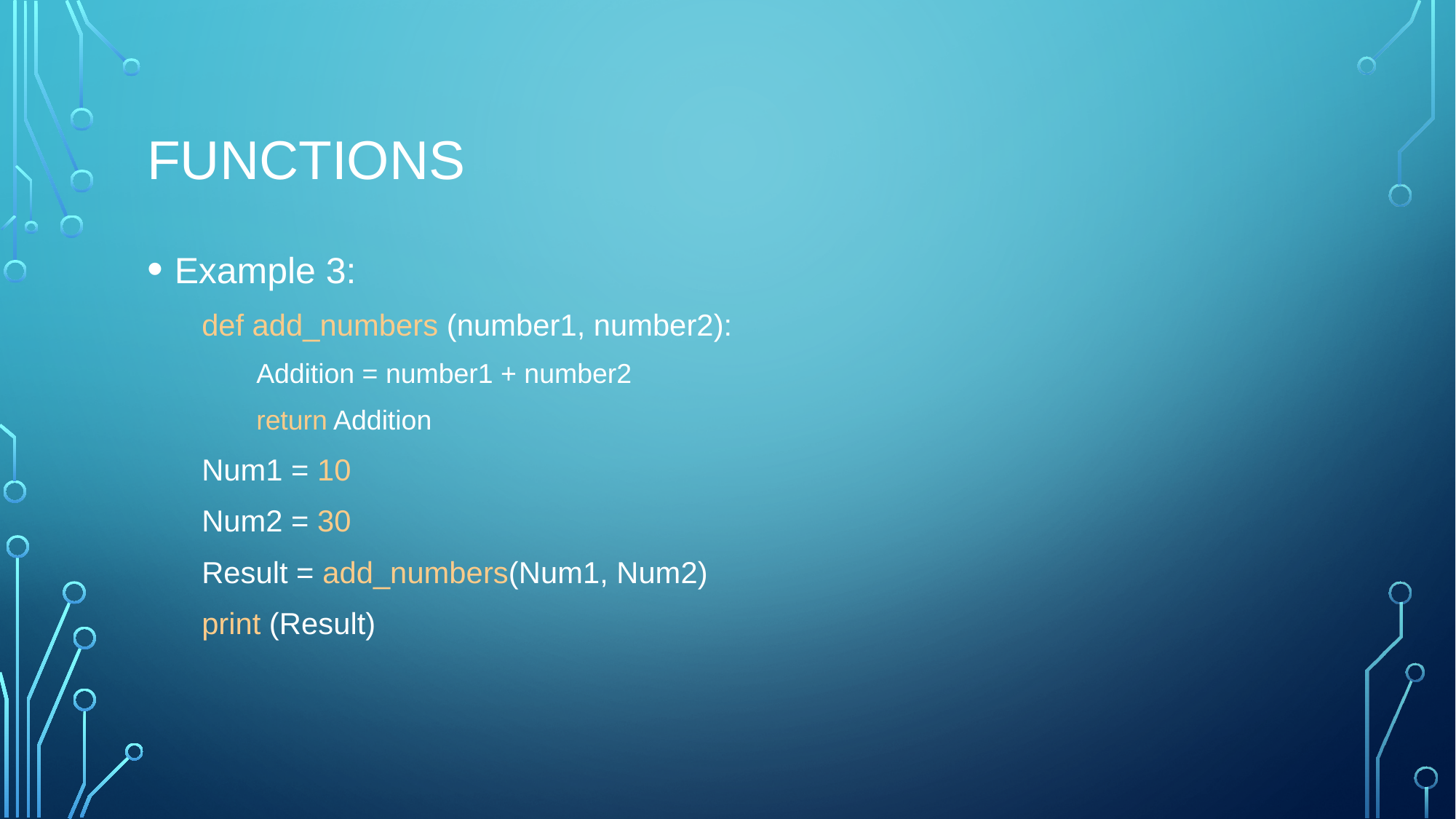

# Functions
Example 3:
def add_numbers (number1, number2):
Addition = number1 + number2
return Addition
Num1 = 10
Num2 = 30
Result = add_numbers(Num1, Num2)
print (Result)